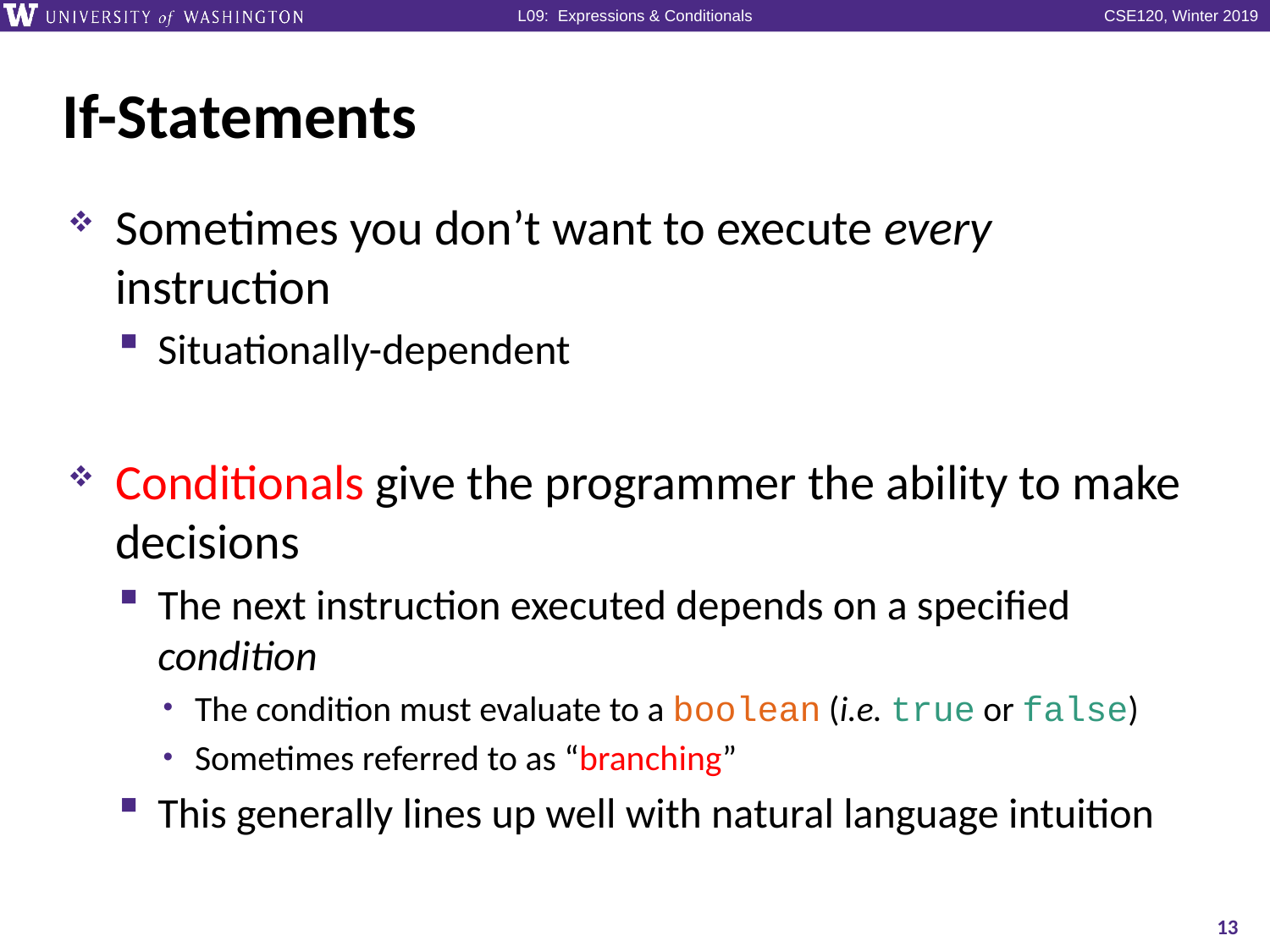

# If-Statements
Sometimes you don’t want to execute every instruction
Situationally-dependent

Conditionals give the programmer the ability to make decisions
The next instruction executed depends on a specified condition
The condition must evaluate to a boolean (i.e. true or false)
Sometimes referred to as “branching”
This generally lines up well with natural language intuition
13